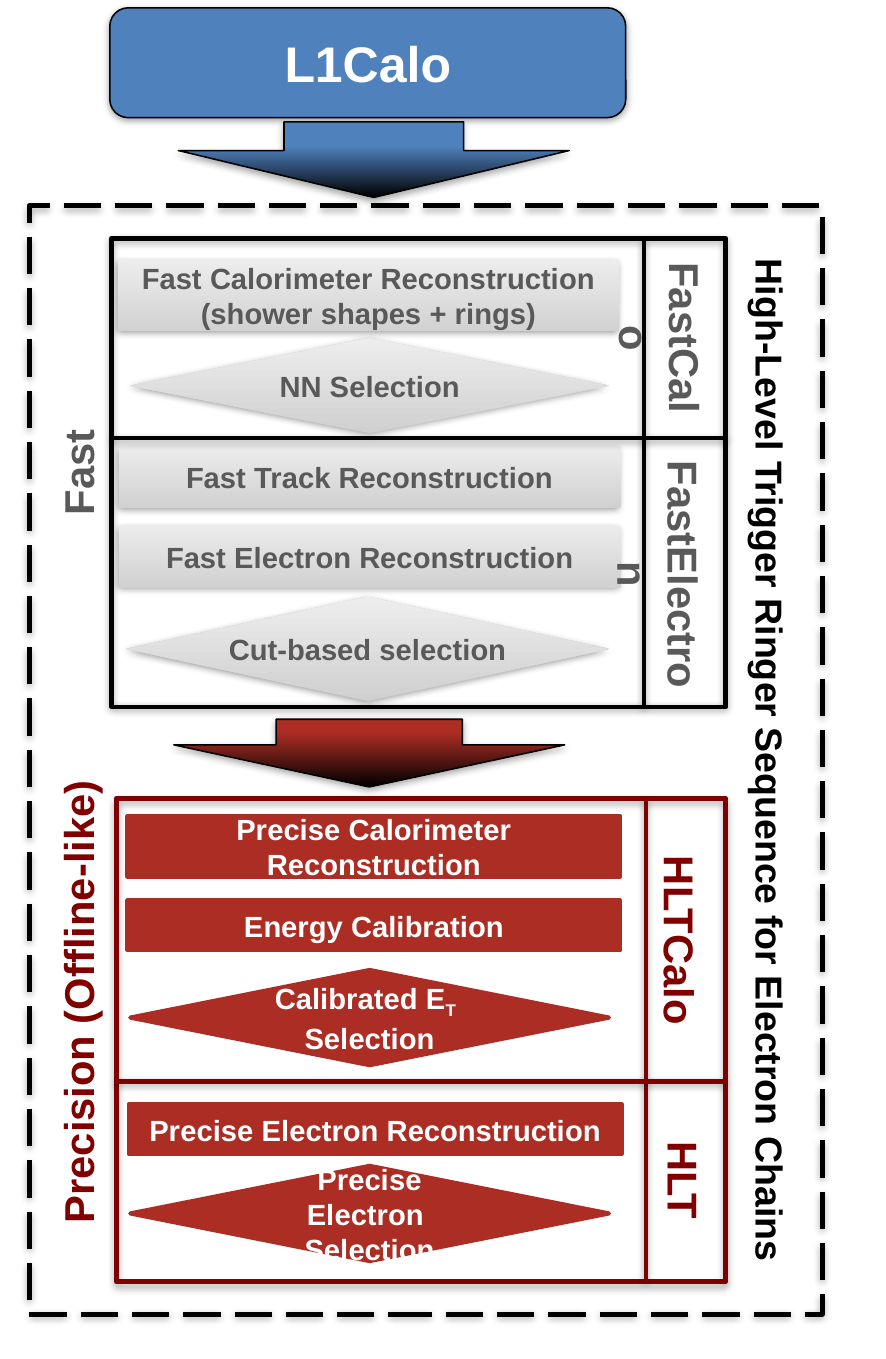

L1Calo

Fast Calorimeter Reconstruction
(shower shapes + rings)
FastCalo
NN Selection
Fast
Fast Track Reconstruction
Fast Electron Reconstruction
FastElectron

Cut-based selection
High-Level Trigger Ringer Sequence for Electron Chains

Precise Calorimeter Reconstruction
Energy Calibration
HLTCalo
Precision (Offline-like)
Calibrated ET
Selection
Precise Electron Reconstruction
HLT
Precise Electron  Selection